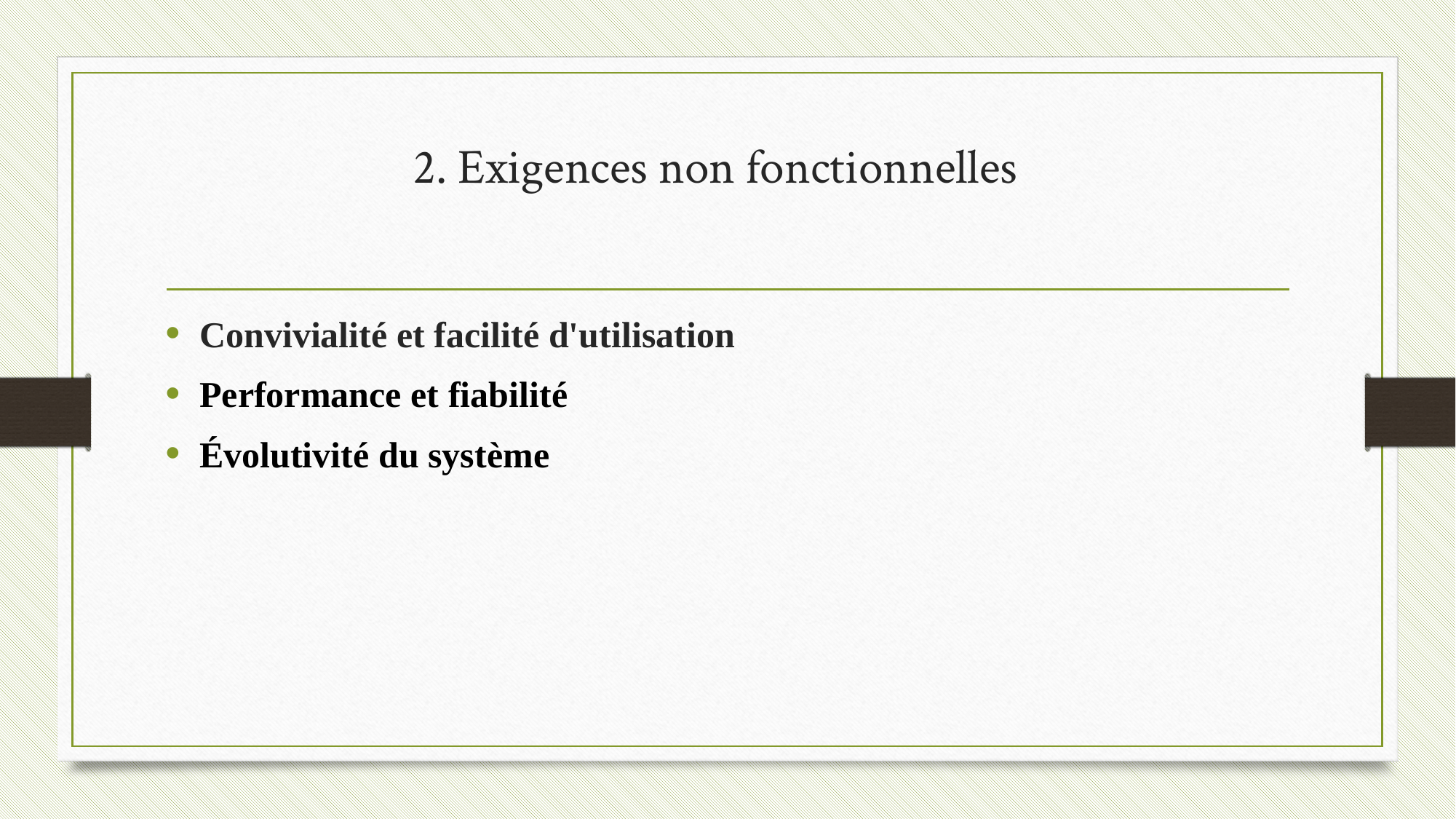

# 2. Exigences non fonctionnelles
Convivialité et facilité d'utilisation
Performance et fiabilité
Évolutivité du système